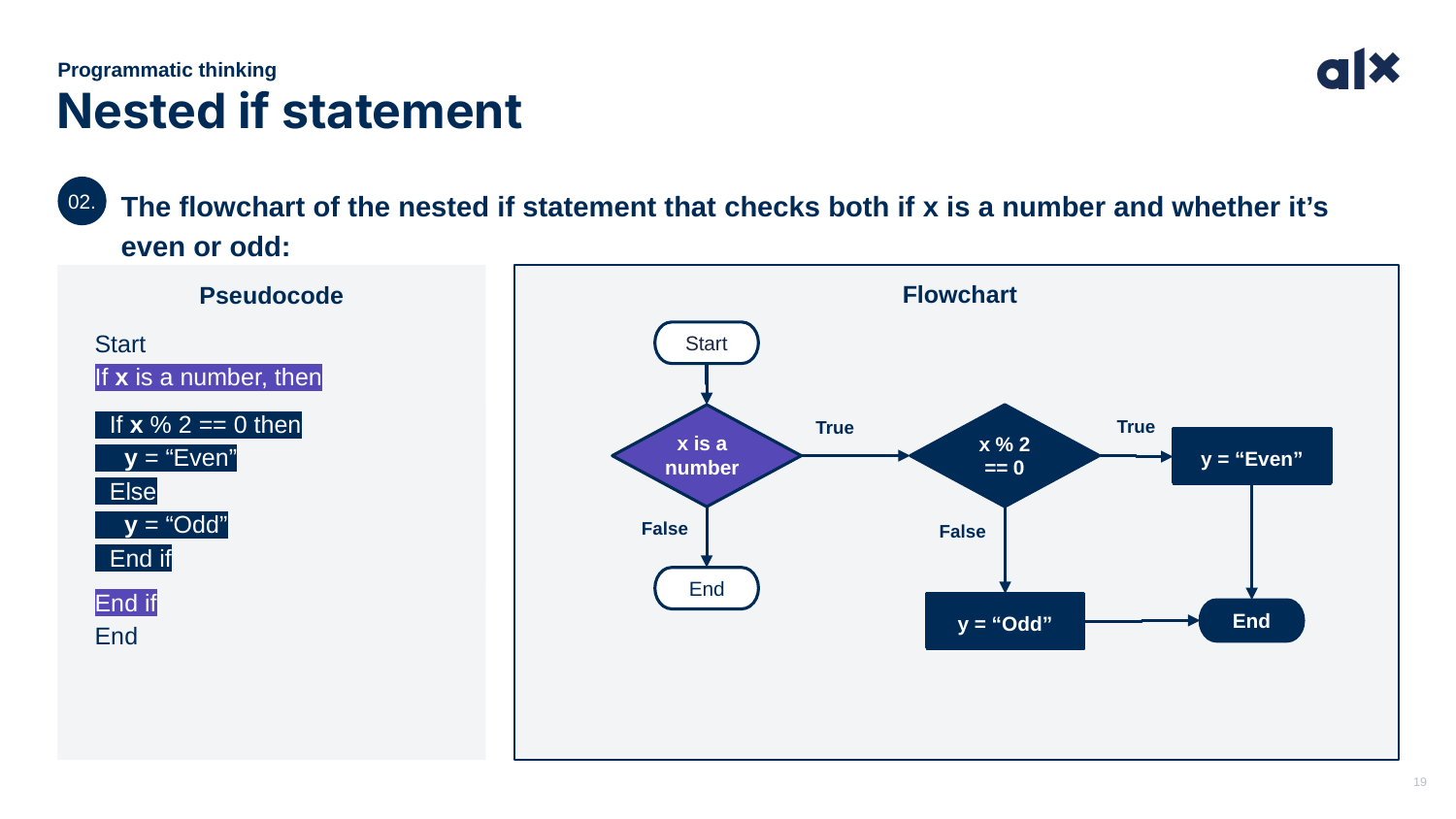

Programmatic thinking
Nested if statement
The flowchart of the nested if statement that checks both if x is a number and whether it’s even or odd:

02.
Flowchart

Pseudocode
Start
If x is a number, then
- what needs to happen if the
   condition is true
End if
End
Start
If x % 2 == 0 then
- y = “Even”
Else
- y = “Odd”
End if
True
- If x % 2 == 0 then
- - y = “Even”
- Else
- - y = “Odd”
- End if

True
x is a number
x % 2
== 0

y = “Even”
False
False
End

y = “Odd”
End
19